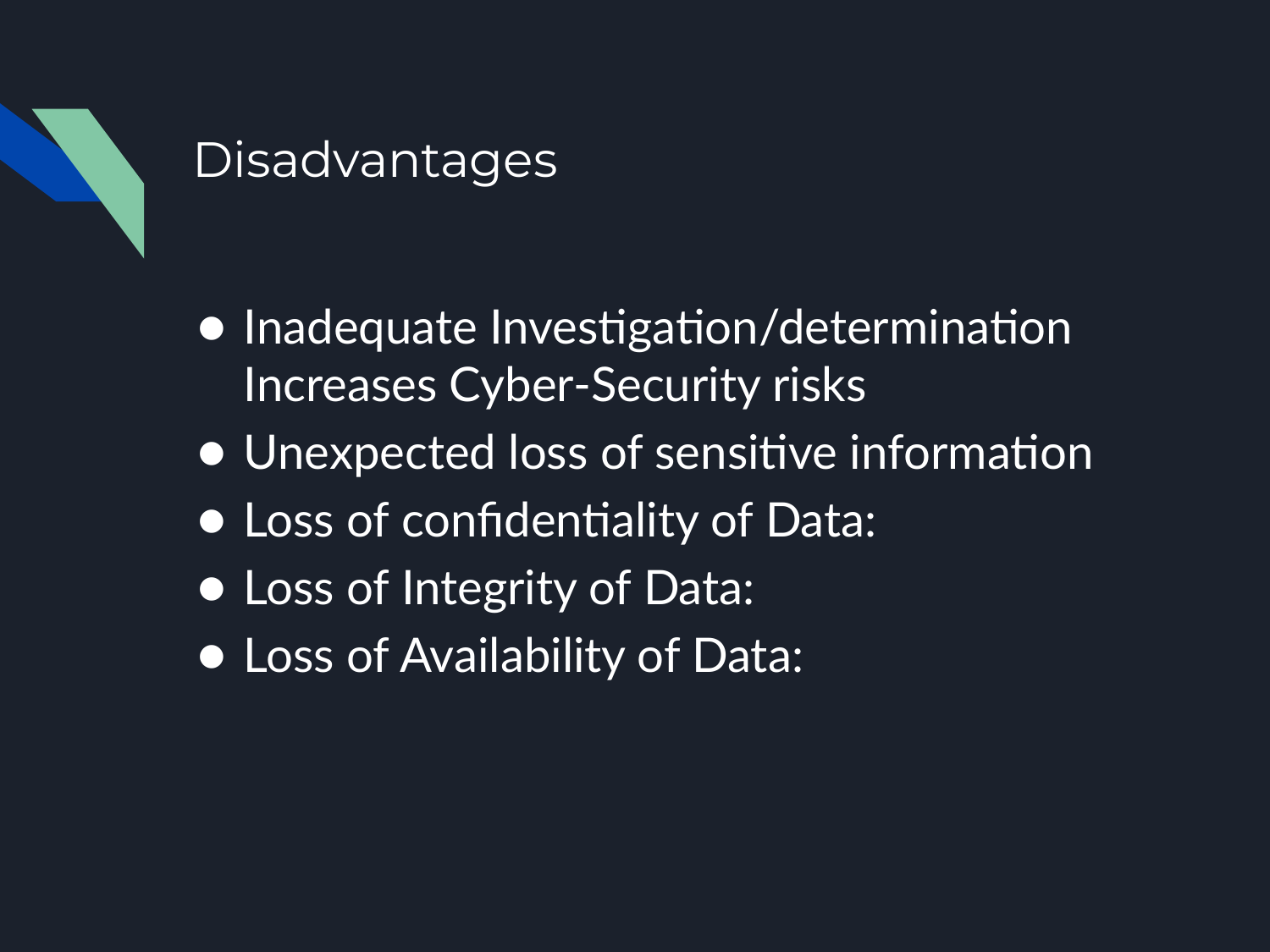

# Disadvantages
Inadequate Investigation/determination Increases Cyber-Security risks
Unexpected loss of sensitive information
Loss of confidentiality of Data:
Loss of Integrity of Data:
Loss of Availability of Data: